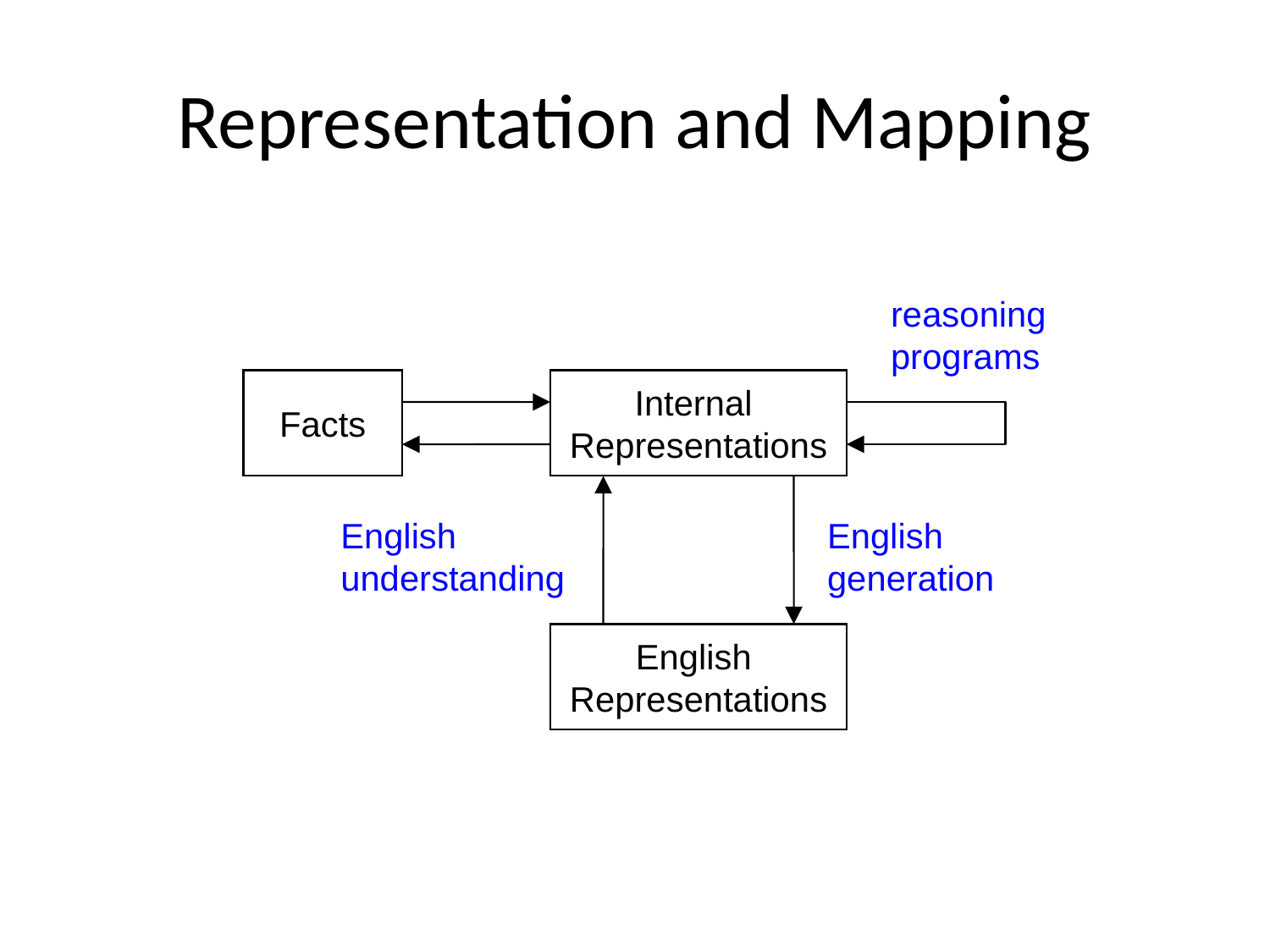

# Representation and Mapping

reasoning programs
Facts
Internal
Representations

English understanding
English generation

English
Representations